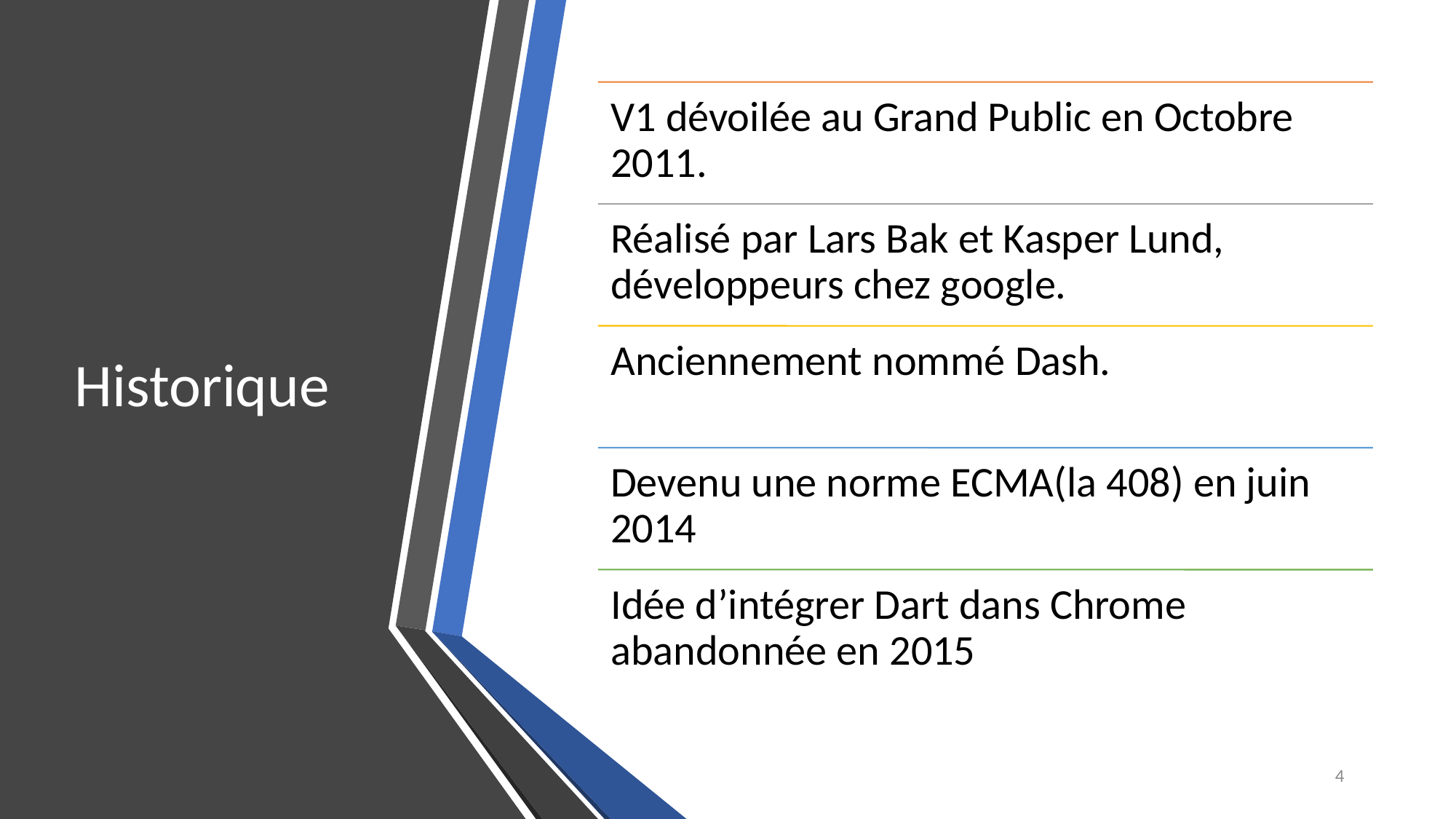

Historique
V1 dévoilée au Grand Public en Octobre 2011.
Réalisé par Lars Bak et Kasper Lund, développeurs chez google.
Anciennement nommé Dash.
Devenu une norme ECMA(la 408) en juin 2014
Idée d’intégrer Dart dans Chrome abandonnée en 2015
4